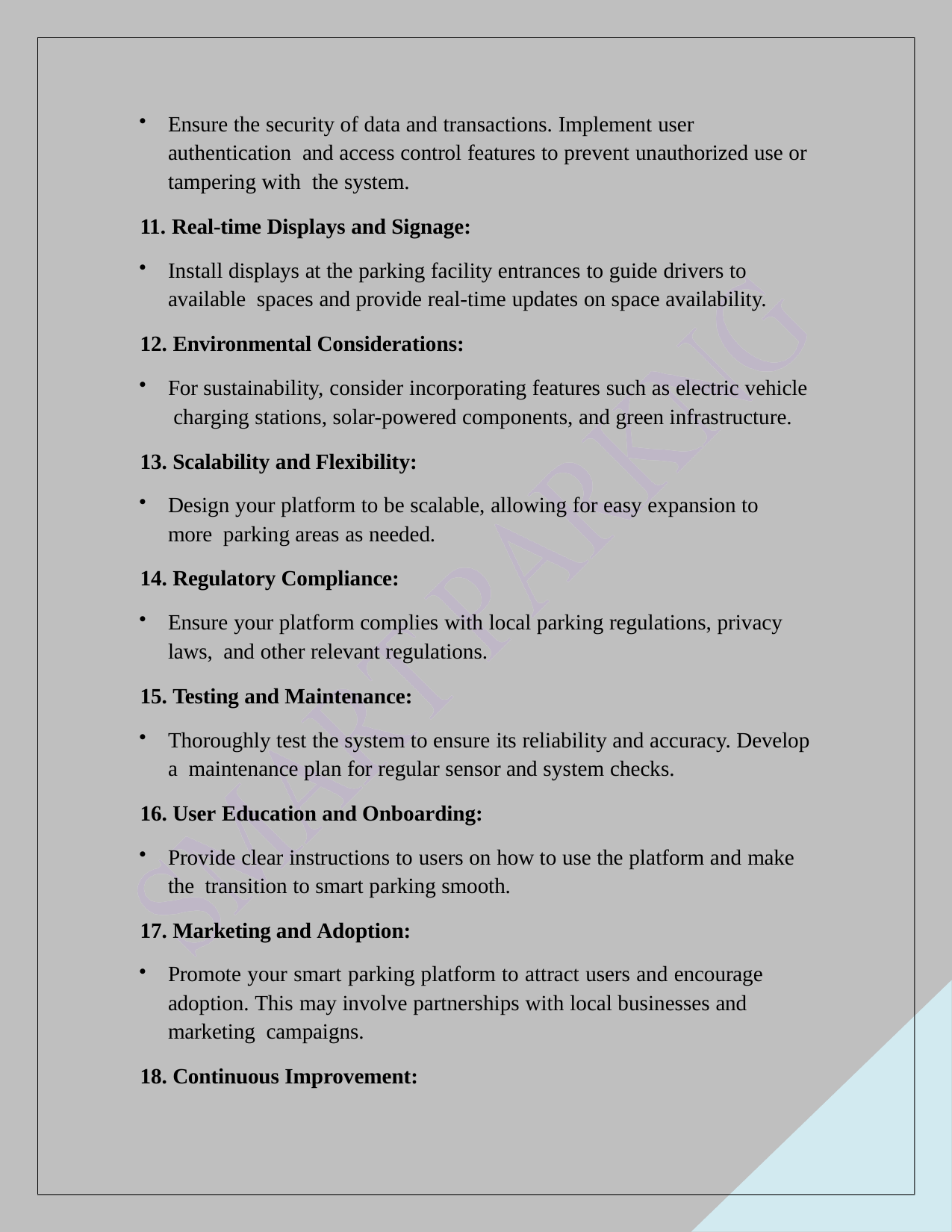

Ensure the security of data and transactions. Implement user authentication  and access control features to prevent unauthorized use or tampering with  the system.
11. Real-time Displays and Signage:
Install displays at the parking facility entrances to guide drivers to available  spaces and provide real-time updates on space availability.
12. Environmental Considerations:
For sustainability, consider incorporating features such as electric vehicle  charging stations, solar-powered components, and green infrastructure.
13. Scalability and Flexibility:
Design your platform to be scalable, allowing for easy expansion to more  parking areas as needed.
14. Regulatory Compliance:
Ensure your platform complies with local parking regulations, privacy laws,  and other relevant regulations.
15. Testing and Maintenance:
Thoroughly test the system to ensure its reliability and accuracy. Develop a  maintenance plan for regular sensor and system checks.
16. User Education and Onboarding:
Provide clear instructions to users on how to use the platform and make the  transition to smart parking smooth.
17. Marketing and Adoption:
Promote your smart parking platform to attract users and encourage  adoption. This may involve partnerships with local businesses and marketing  campaigns.
18. Continuous Improvement: